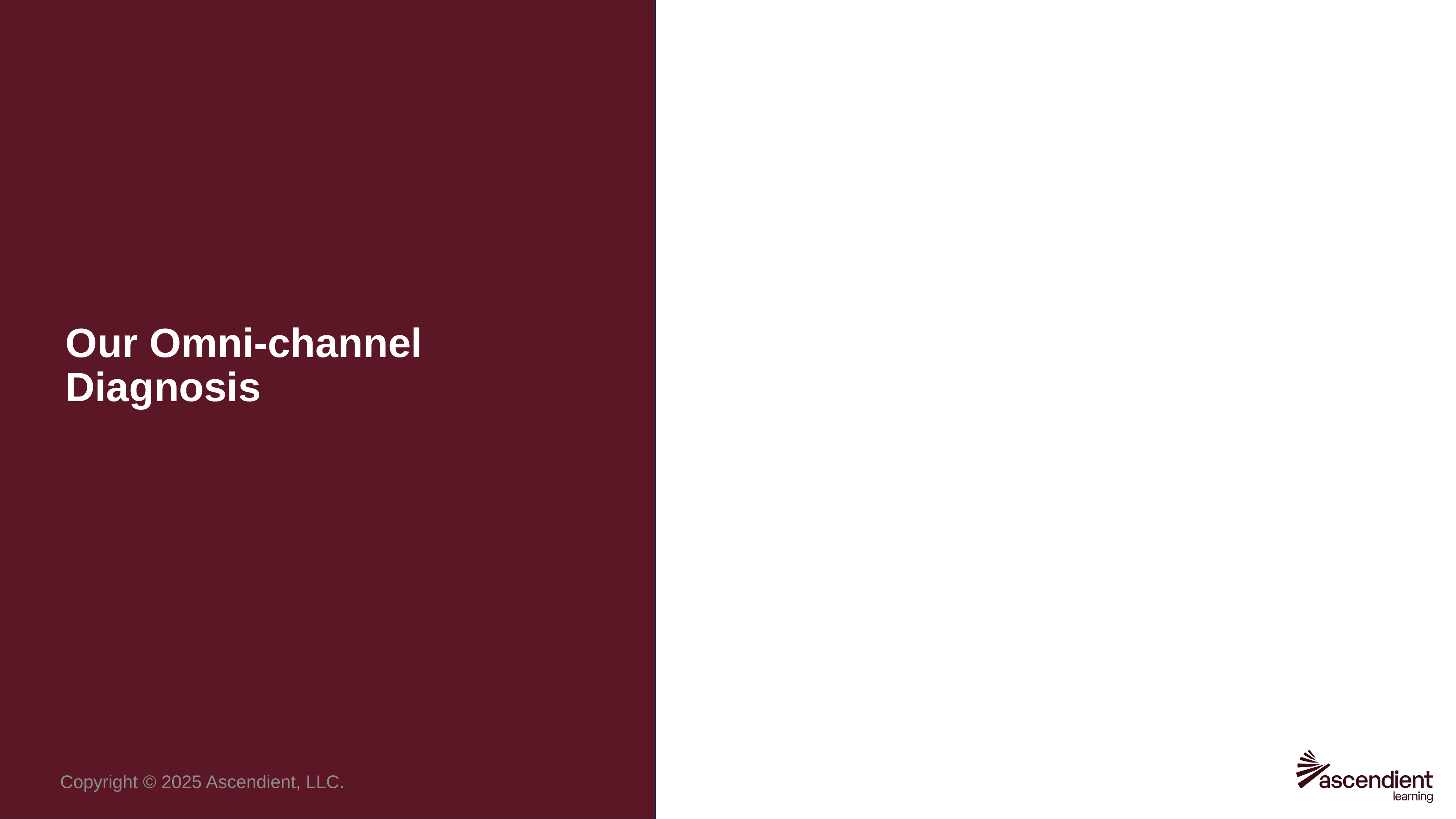

# Our Omni-channel Diagnosis
Copyright © 2025 Ascendient, LLC.